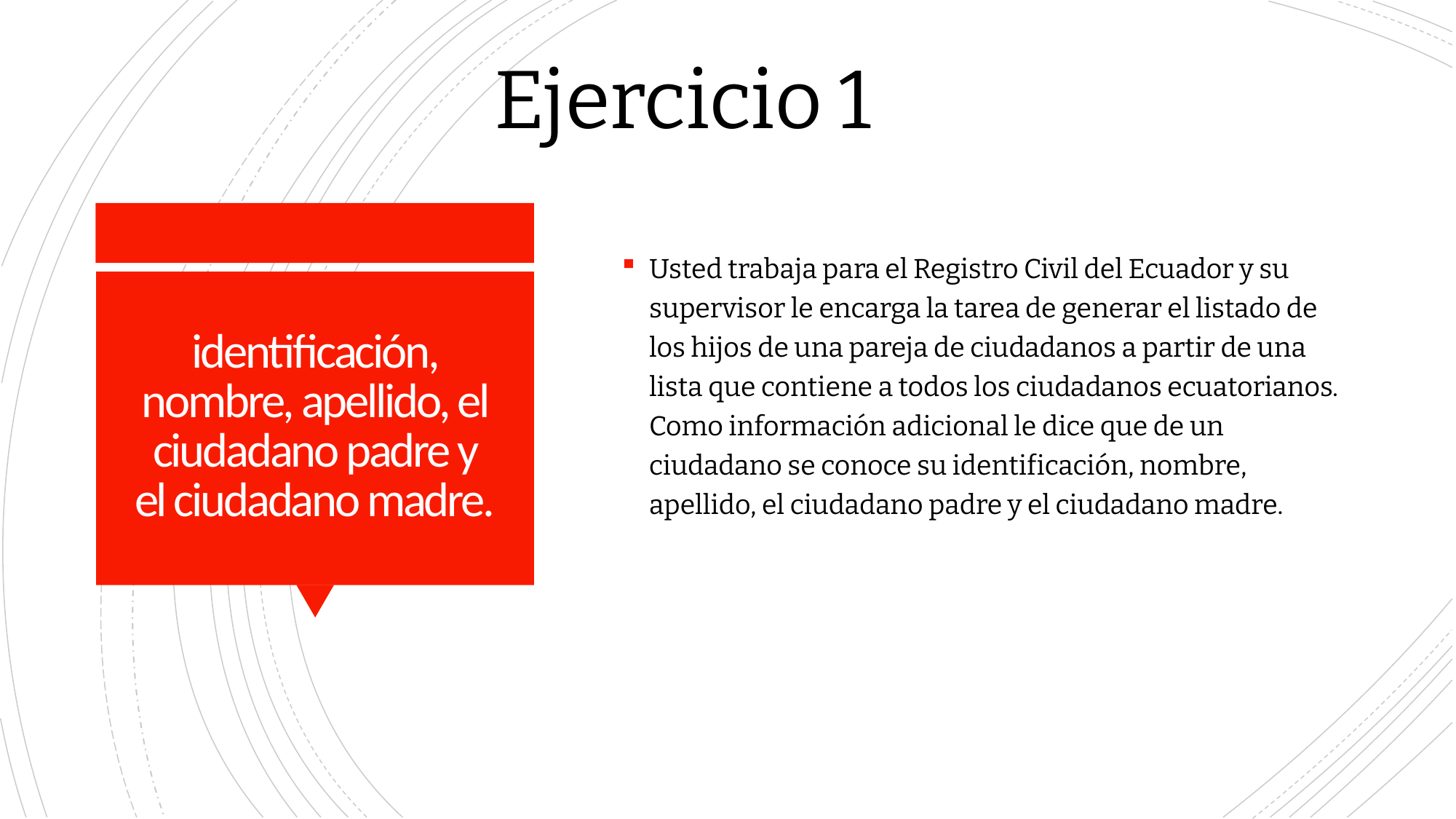

Ejercicio 1
Usted trabaja para el Registro Civil del Ecuador y su supervisor le encarga la tarea de generar el listado de los hijos de una pareja de ciudadanos a partir de una lista que contiene a todos los ciudadanos ecuatorianos. Como información adicional le dice que de un ciudadano se conoce su identificación, nombre, apellido, el ciudadano padre y el ciudadano madre.

# identificación, nombre, apellido, el ciudadano padre y el ciudadano madre.